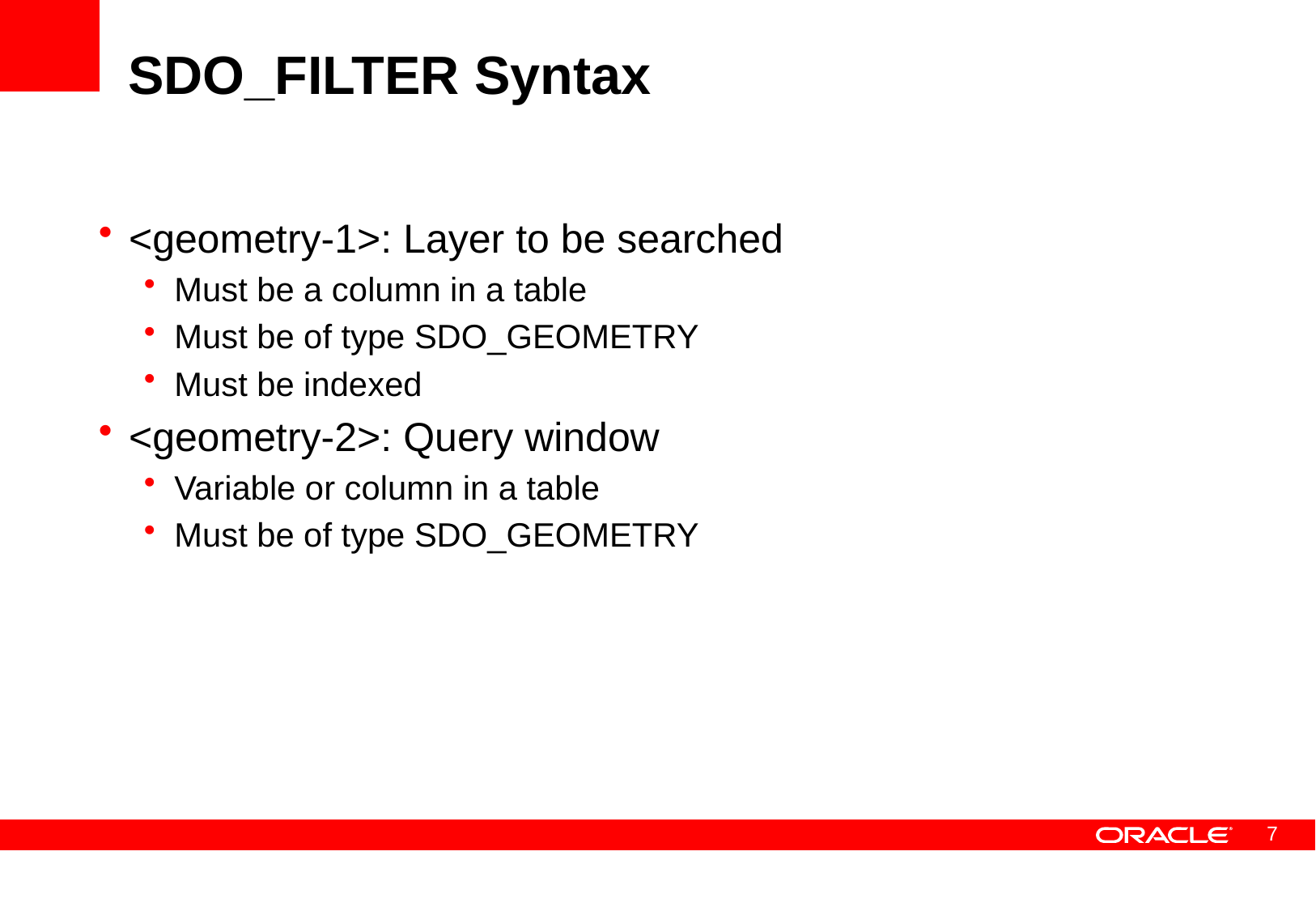

# SDO_FILTER Syntax
<geometry-1>: Layer to be searched
Must be a column in a table
Must be of type SDO_GEOMETRY
Must be indexed
<geometry-2>: Query window
Variable or column in a table
Must be of type SDO_GEOMETRY